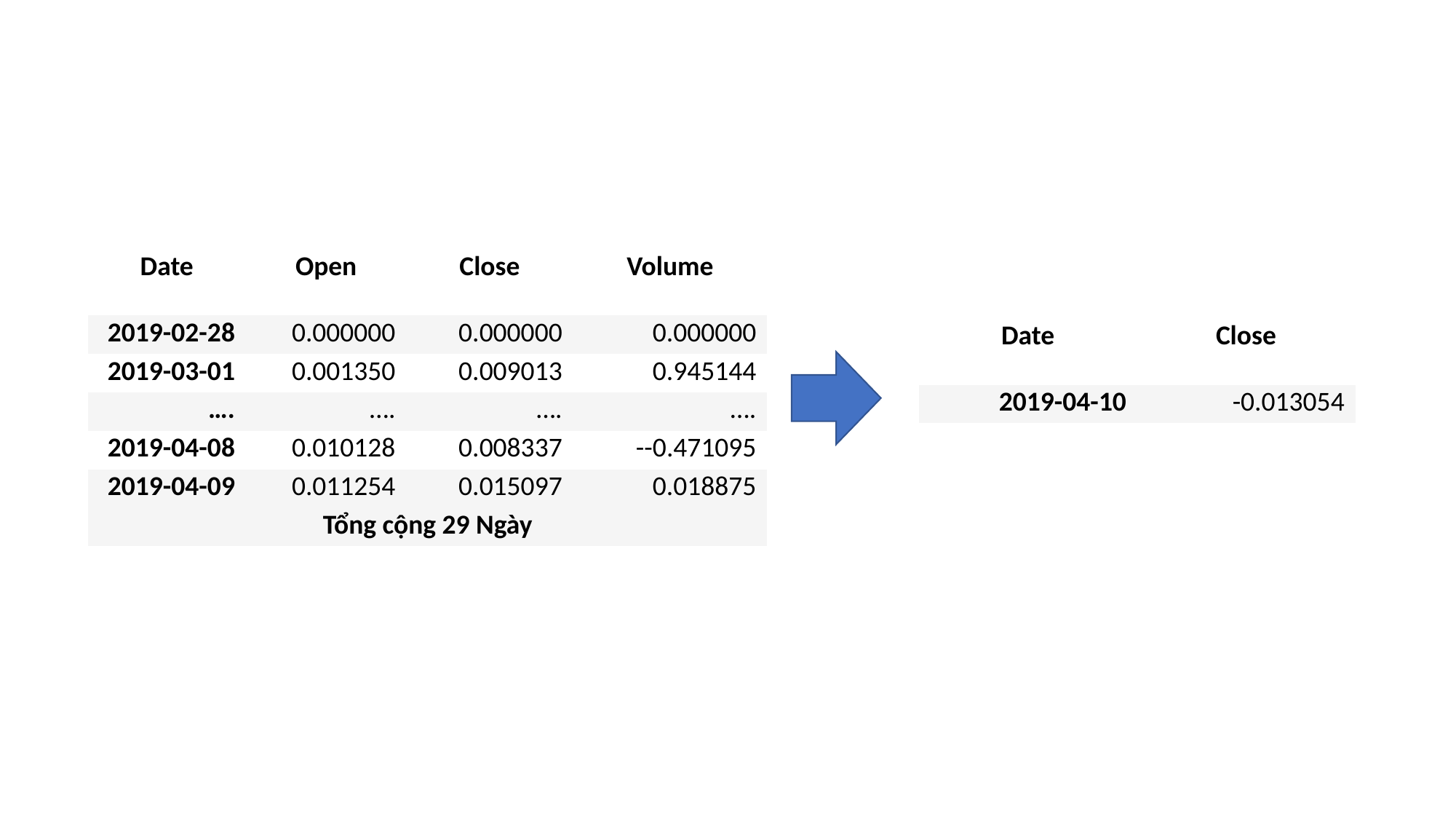

| Date | Open | Close | Volume |
| --- | --- | --- | --- |
| 2019-02-28 | 0.000000 | 0.000000 | 0.000000 |
| 2019-03-01 | 0.001350 | 0.009013 | 0.945144 |
| …. | …. | …. | …. |
| 2019-04-08 | 0.010128 | 0.008337 | --0.471095 |
| 2019-04-09 | 0.011254 | 0.015097 | 0.018875 |
| Tổng cộng 29 Ngày |  |  |  |
| Date | Close |
| --- | --- |
| 2019-04-10 | -0.013054 |